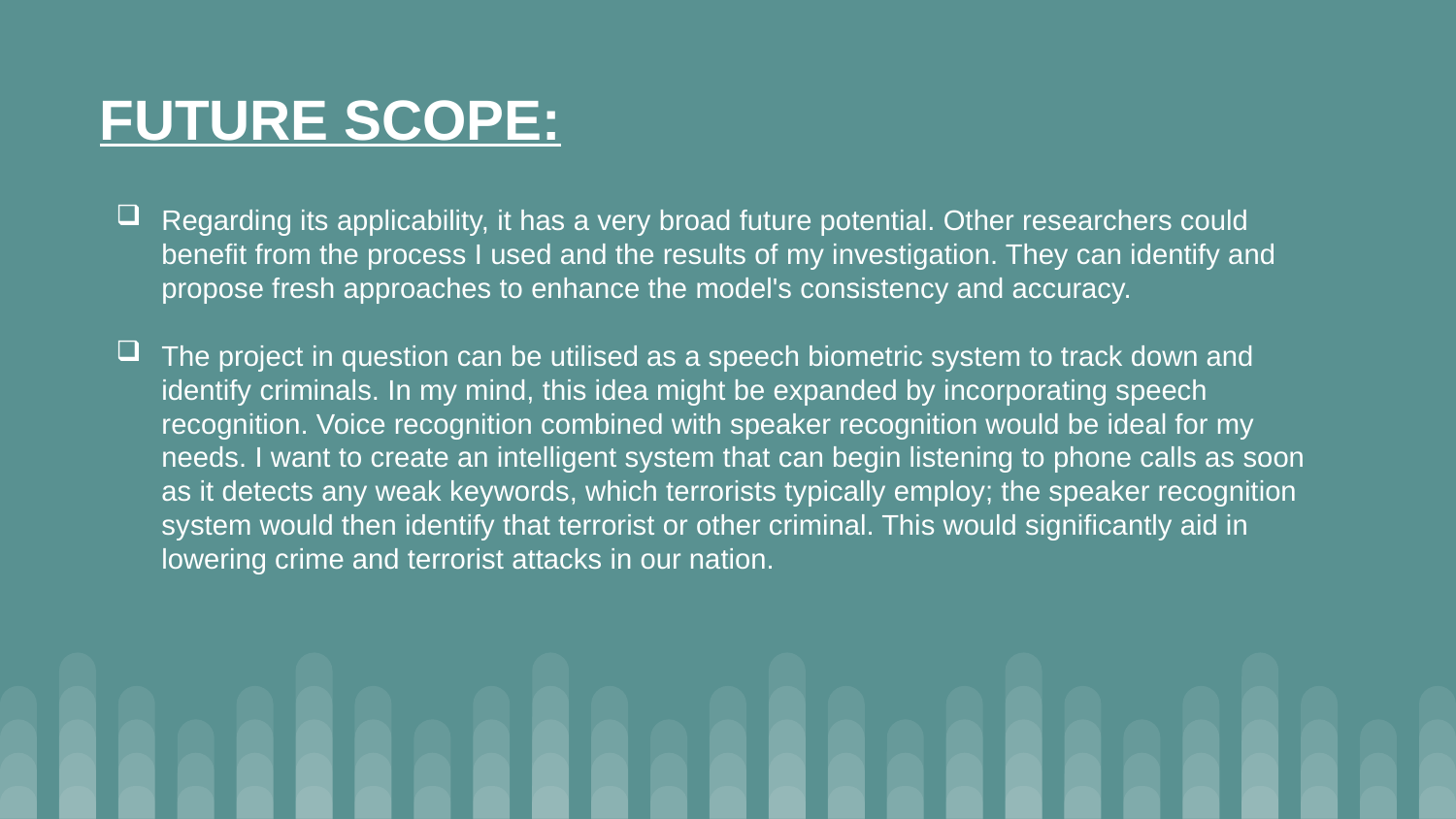

FUTURE SCOPE:

Regarding its applicability, it has a very broad future potential. Other researchers could benefit from the process I used and the results of my investigation. They can identify and propose fresh approaches to enhance the model's consistency and accuracy.

The project in question can be utilised as a speech biometric system to track down and identify criminals. In my mind, this idea might be expanded by incorporating speech recognition. Voice recognition combined with speaker recognition would be ideal for my needs. I want to create an intelligent system that can begin listening to phone calls as soon as it detects any weak keywords, which terrorists typically employ; the speaker recognition system would then identify that terrorist or other criminal. This would significantly aid in lowering crime and terrorist attacks in our nation.